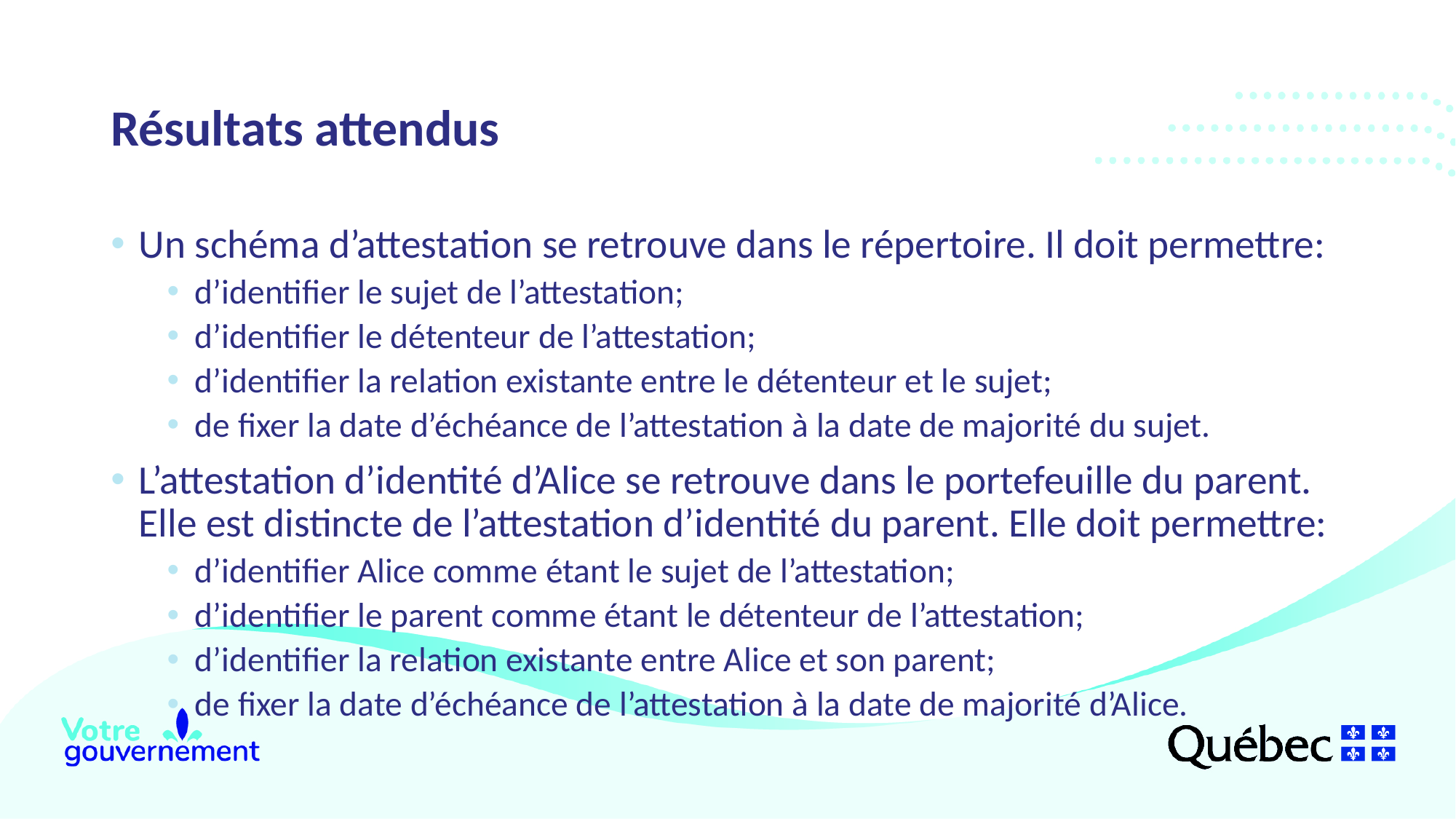

# Résultats attendus
Un schéma d’attestation se retrouve dans le répertoire. Il doit permettre:
d’identifier le sujet de l’attestation;
d’identifier le détenteur de l’attestation;
d’identifier la relation existante entre le détenteur et le sujet;
de fixer la date d’échéance de l’attestation à la date de majorité du sujet.
L’attestation d’identité d’Alice se retrouve dans le portefeuille du parent. Elle est distincte de l’attestation d’identité du parent. Elle doit permettre:
d’identifier Alice comme étant le sujet de l’attestation;
d’identifier le parent comme étant le détenteur de l’attestation;
d’identifier la relation existante entre Alice et son parent;
de fixer la date d’échéance de l’attestation à la date de majorité d’Alice.